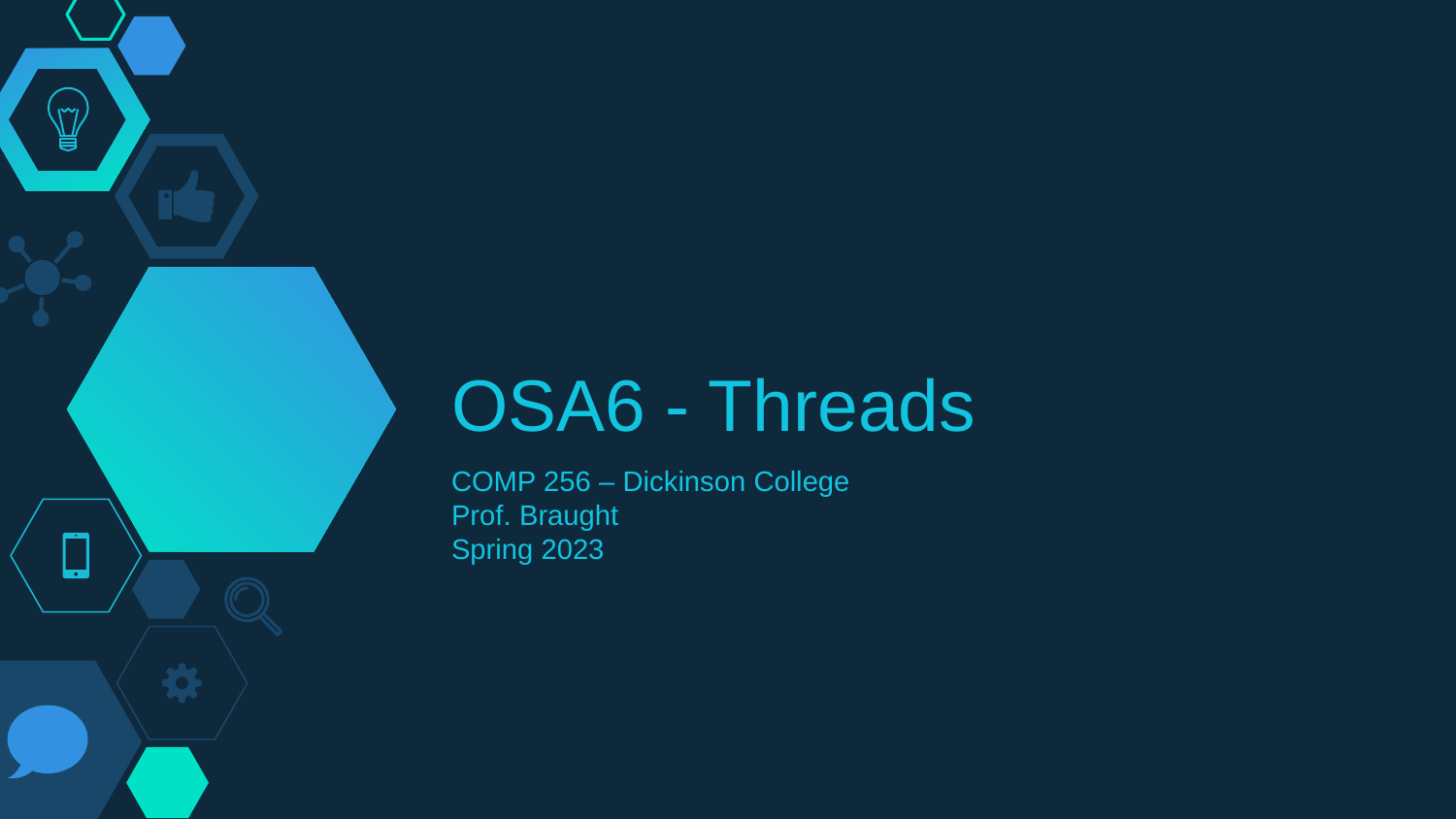

# OSA6 - Threads
COMP 256 – Dickinson College
Prof. Braught
Spring 2023